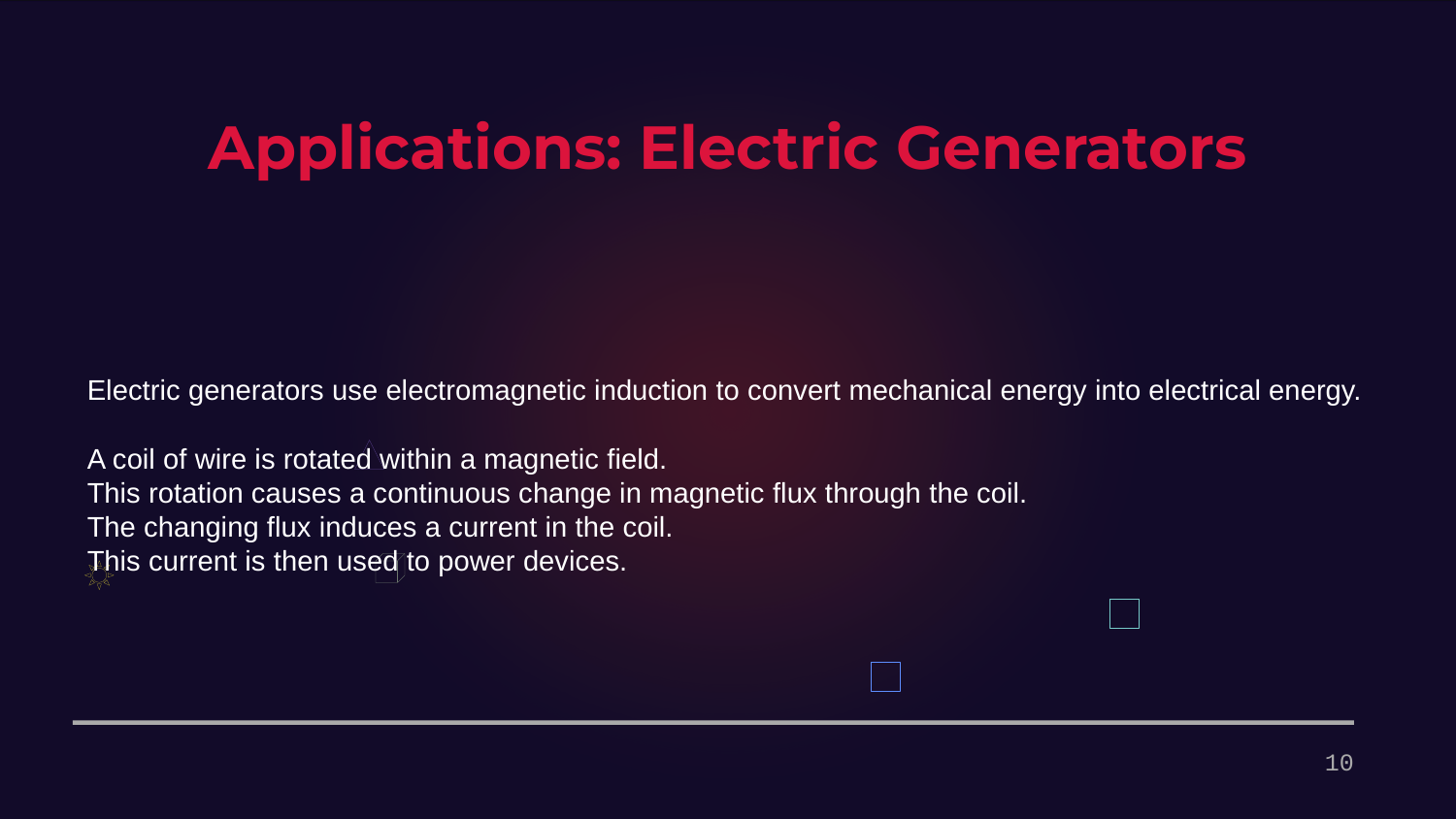

Applications: Electric Generators
Electric generators use electromagnetic induction to convert mechanical energy into electrical energy.

A coil of wire is rotated within a magnetic field.
This rotation causes a continuous change in magnetic flux through the coil.
The changing flux induces a current in the coil.
This current is then used to power devices.

10